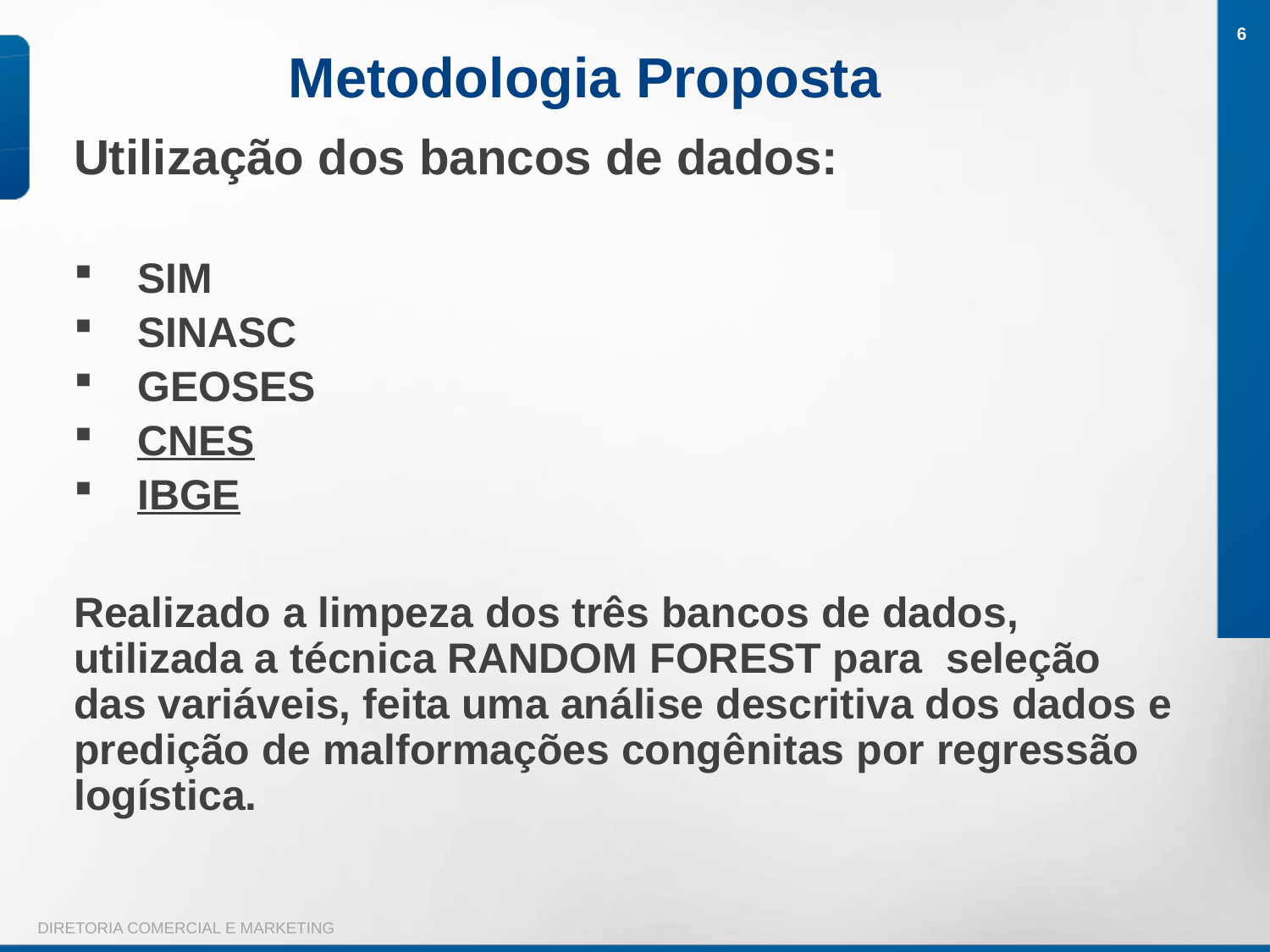

6
Metodologia Proposta
Utilização dos bancos de dados:

SIM
SINASC
GEOSES
CNES
IBGE

Realizado a limpeza dos três bancos de dados, utilizada a técnica RANDOM FOREST para  seleção das variáveis, feita uma análise descritiva dos dados e predição de malformações congênitas por regressão logística.